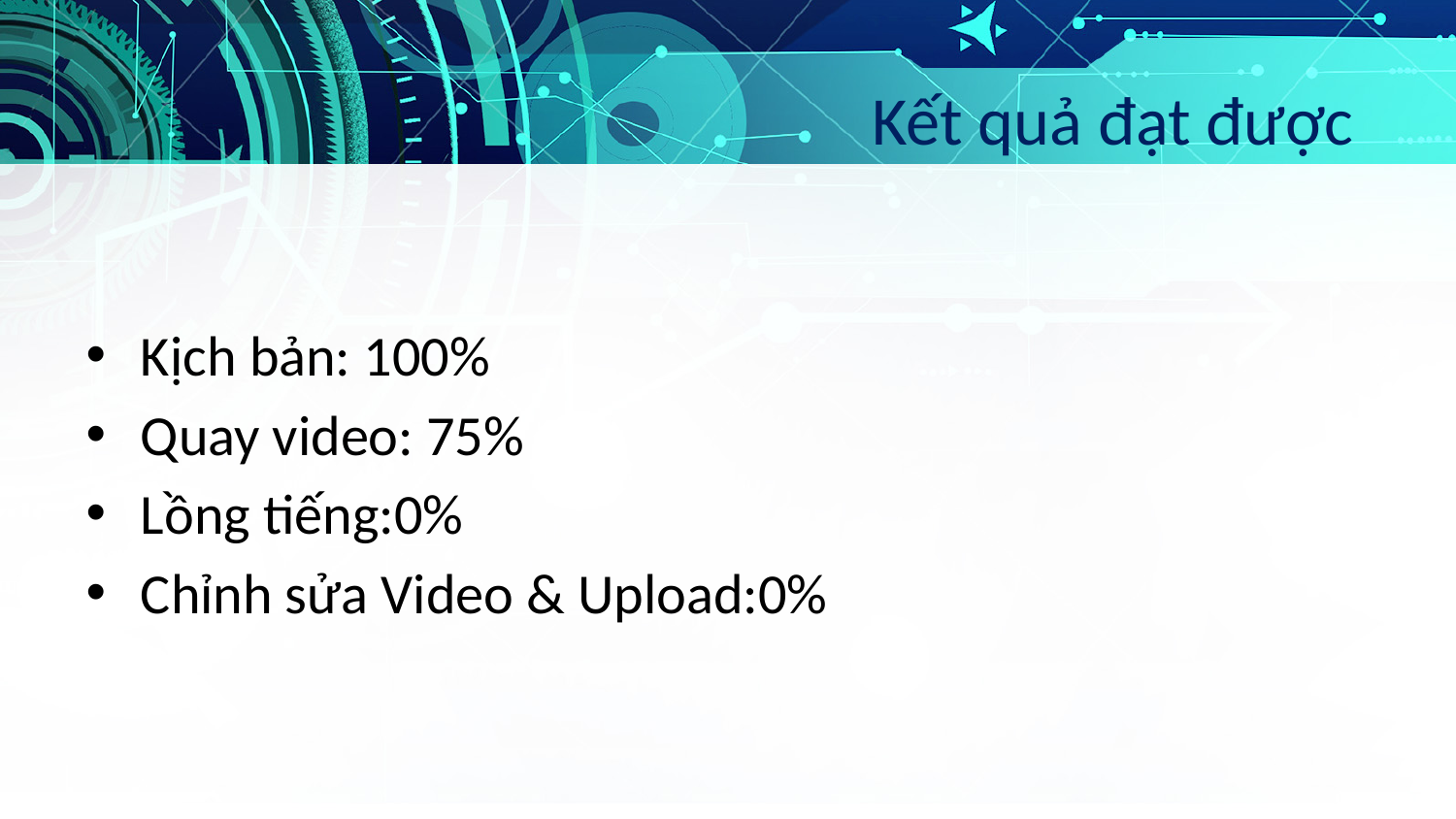

# Kết quả đạt được
Kịch bản: 100%
Quay video: 75%
Lồng tiếng:0%
Chỉnh sửa Video & Upload:0%